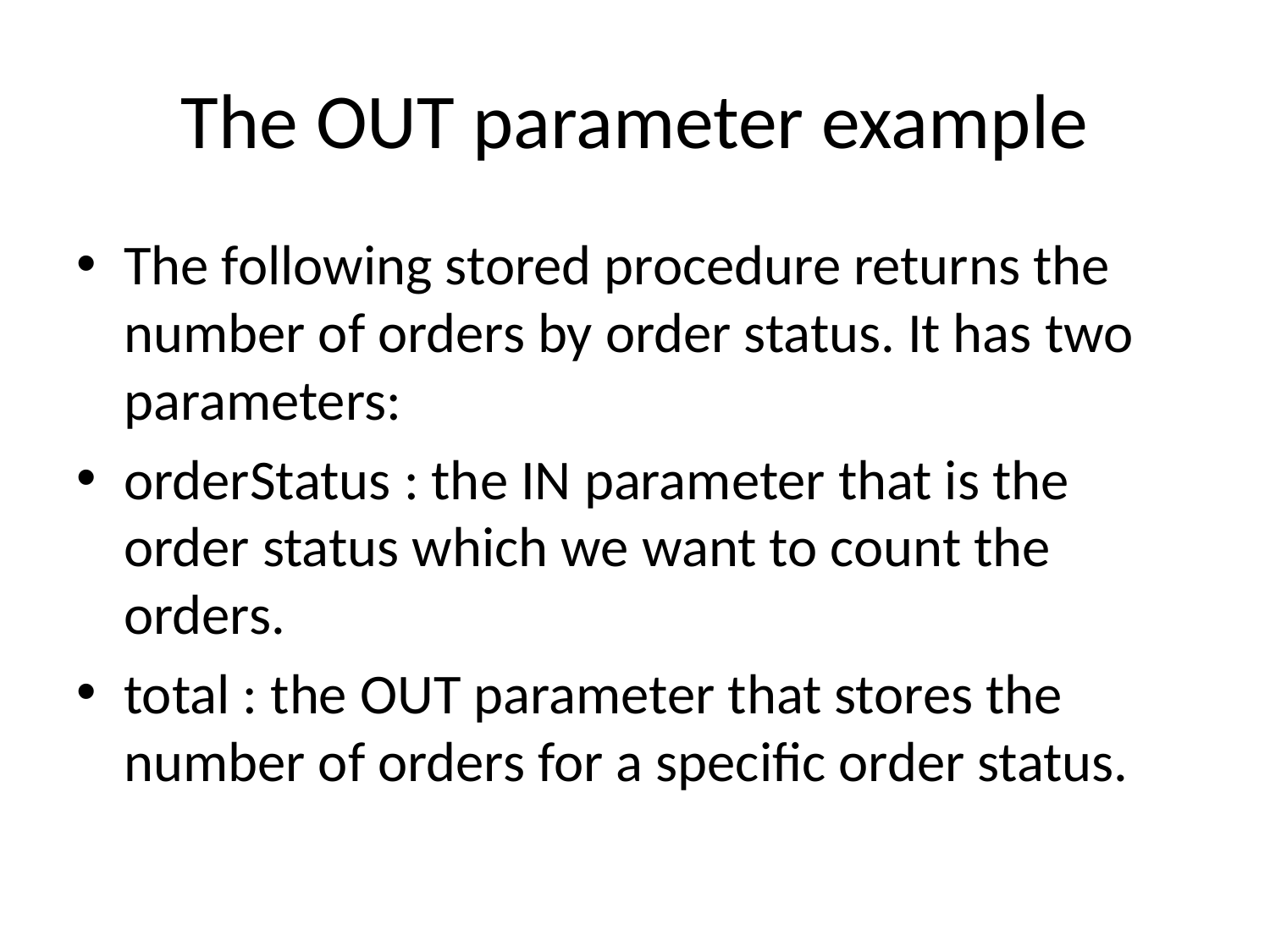

# The OUT parameter example
The following stored procedure returns the number of orders by order status. It has two parameters:
orderStatus : the IN parameter that is the order status which we want to count the orders.
total : the OUT parameter that stores the number of orders for a specific order status.